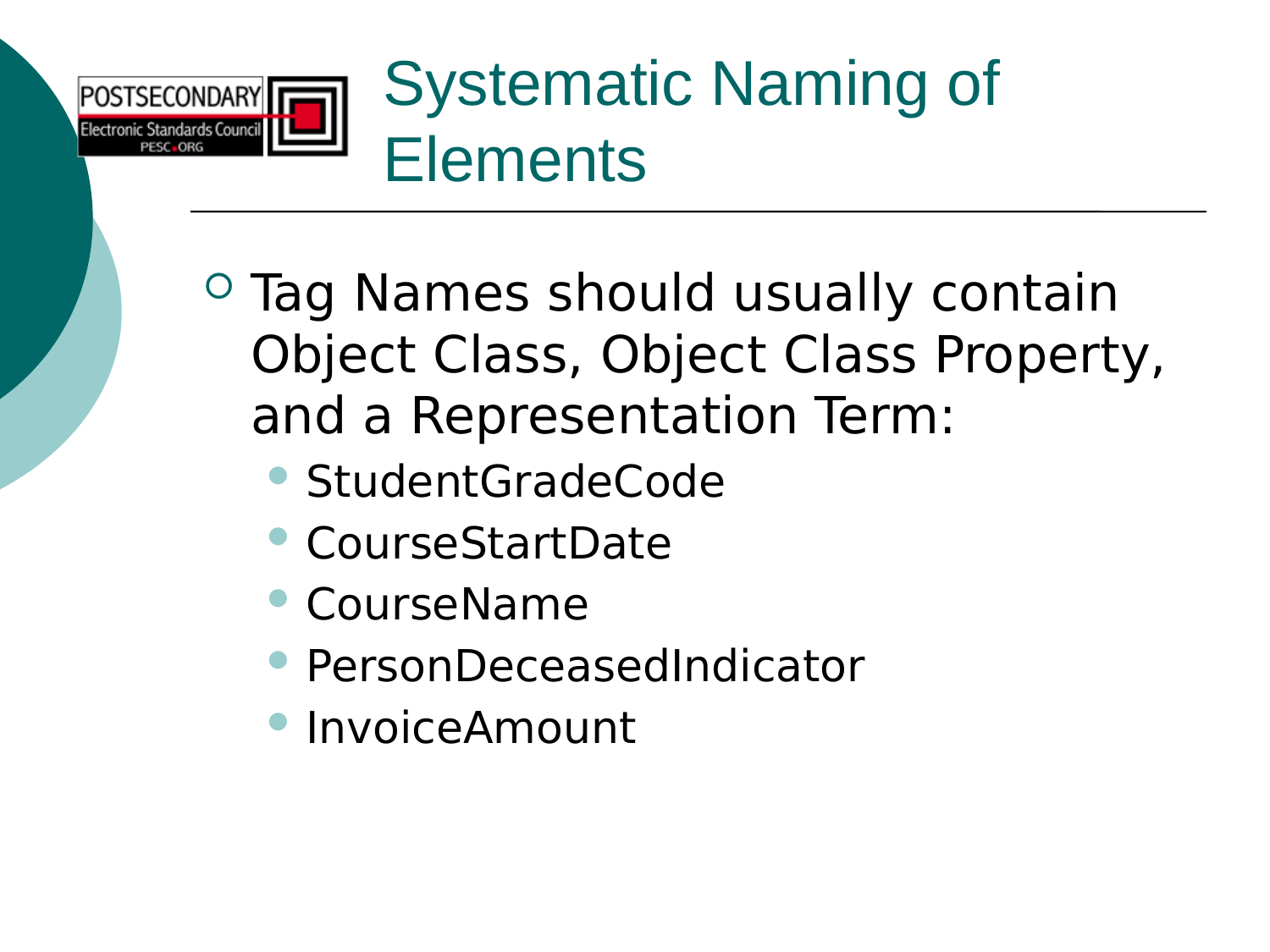

# Systematic Naming of Elements
Tag Names should usually contain Object Class, Object Class Property, and a Representation Term:
StudentGradeCode
CourseStartDate
CourseName
PersonDeceasedIndicator
InvoiceAmount